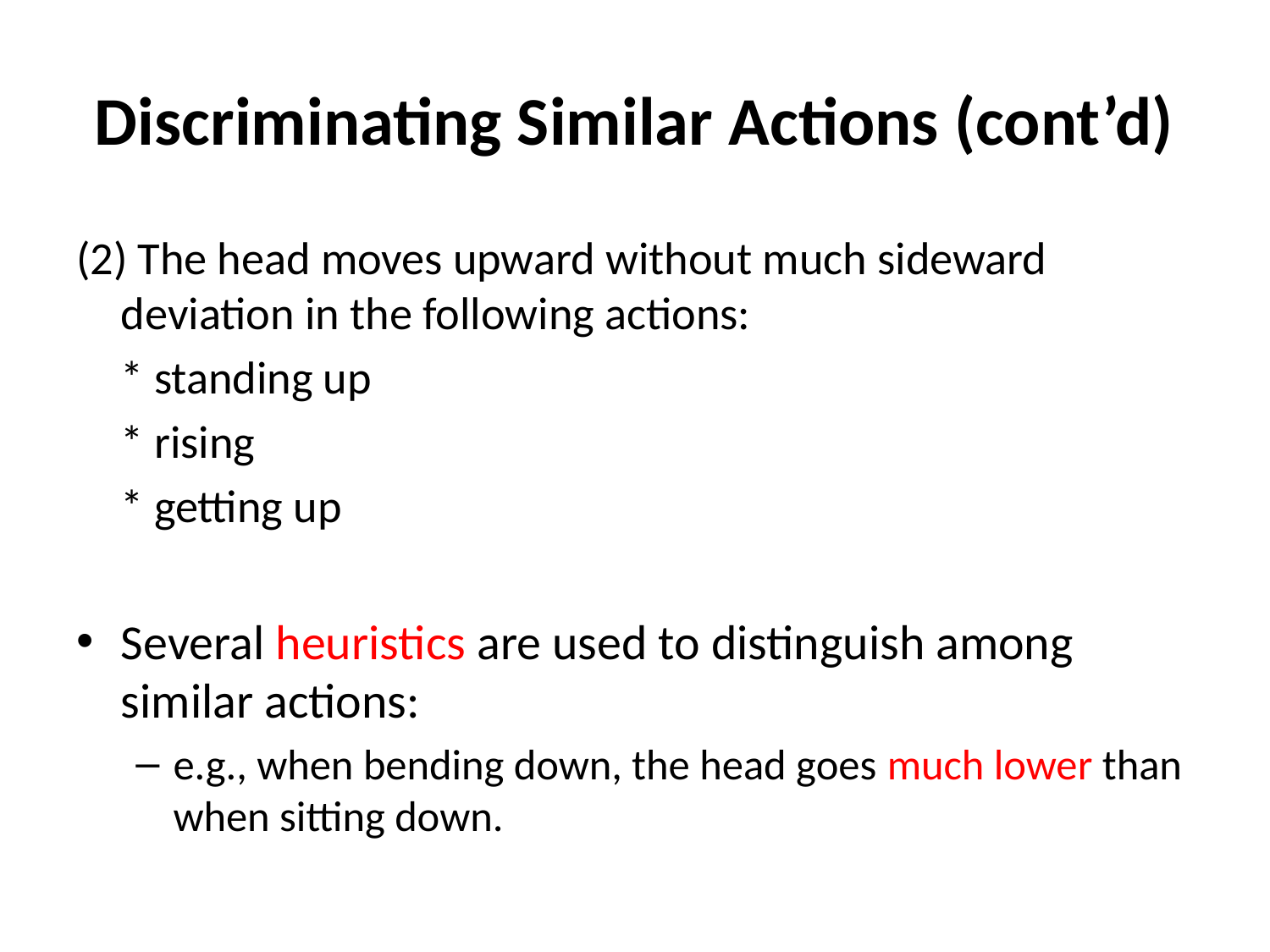

# Discriminating Similar Actions (cont’d)
(2) The head moves upward without much sideward deviation in the following actions:
		* standing up
		* rising
		* getting up

Several heuristics are used to distinguish among similar actions:
e.g., when bending down, the head goes much lower than when sitting down.